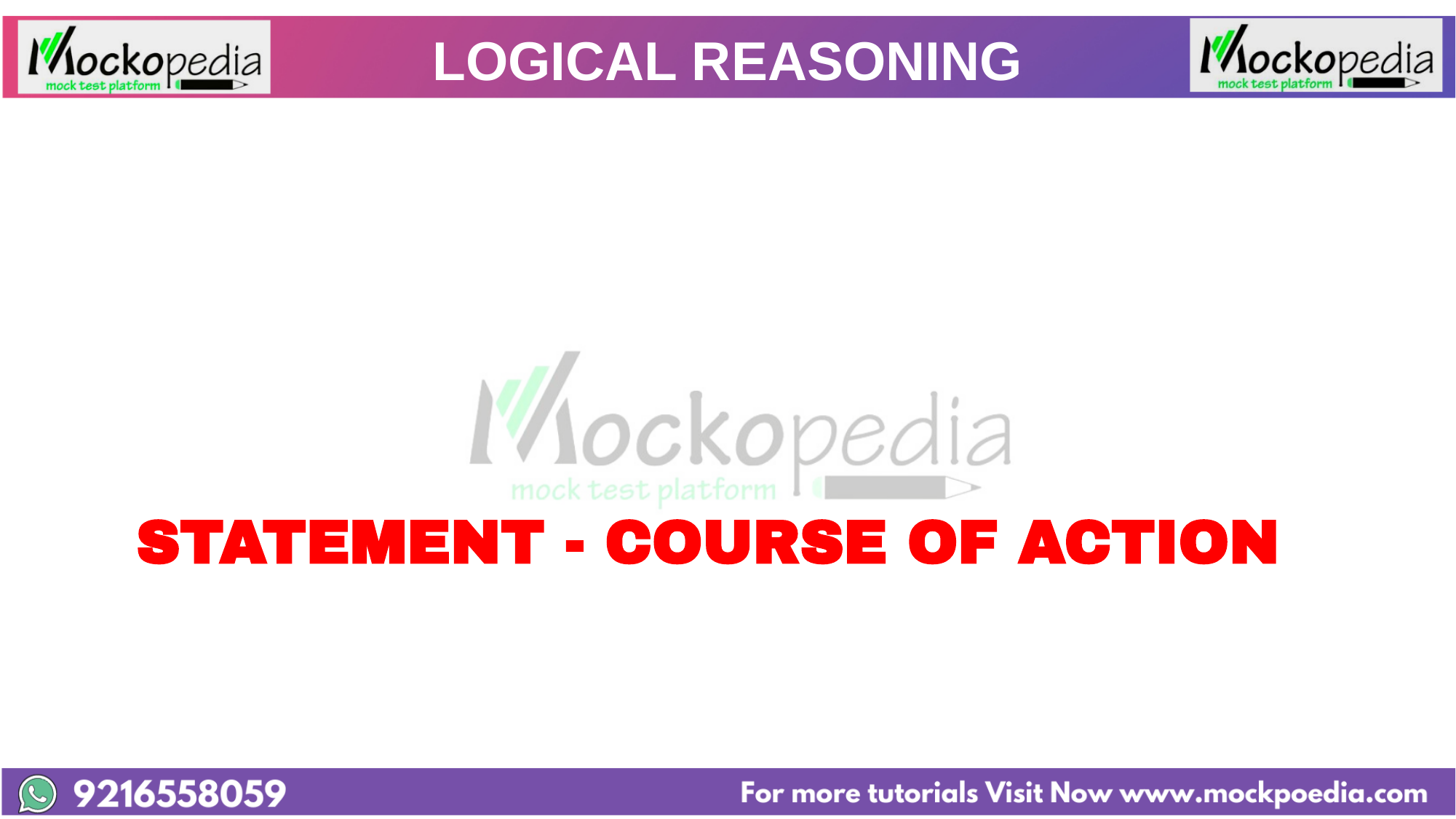

# LOGICAL REASONING

     STATEMENT - COURSE OF ACTION